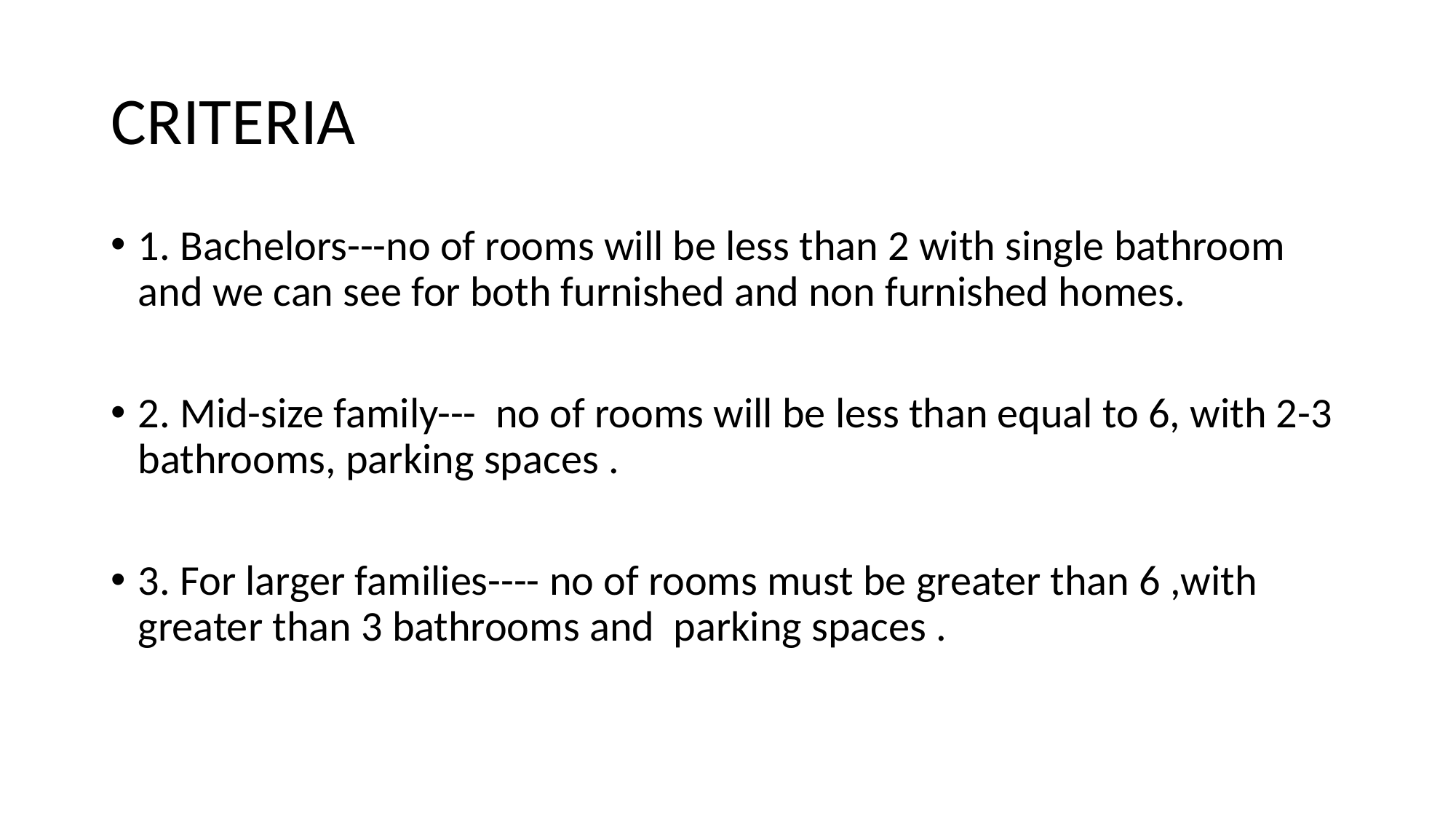

# CRITERIA
1. Bachelors---no of rooms will be less than 2 with single bathroom and we can see for both furnished and non furnished homes.

2. Mid-size family---  no of rooms will be less than equal to 6, with 2-3 bathrooms, parking spaces .

3. For larger families---- no of rooms must be greater than 6 ,with greater than 3 bathrooms and  parking spaces .